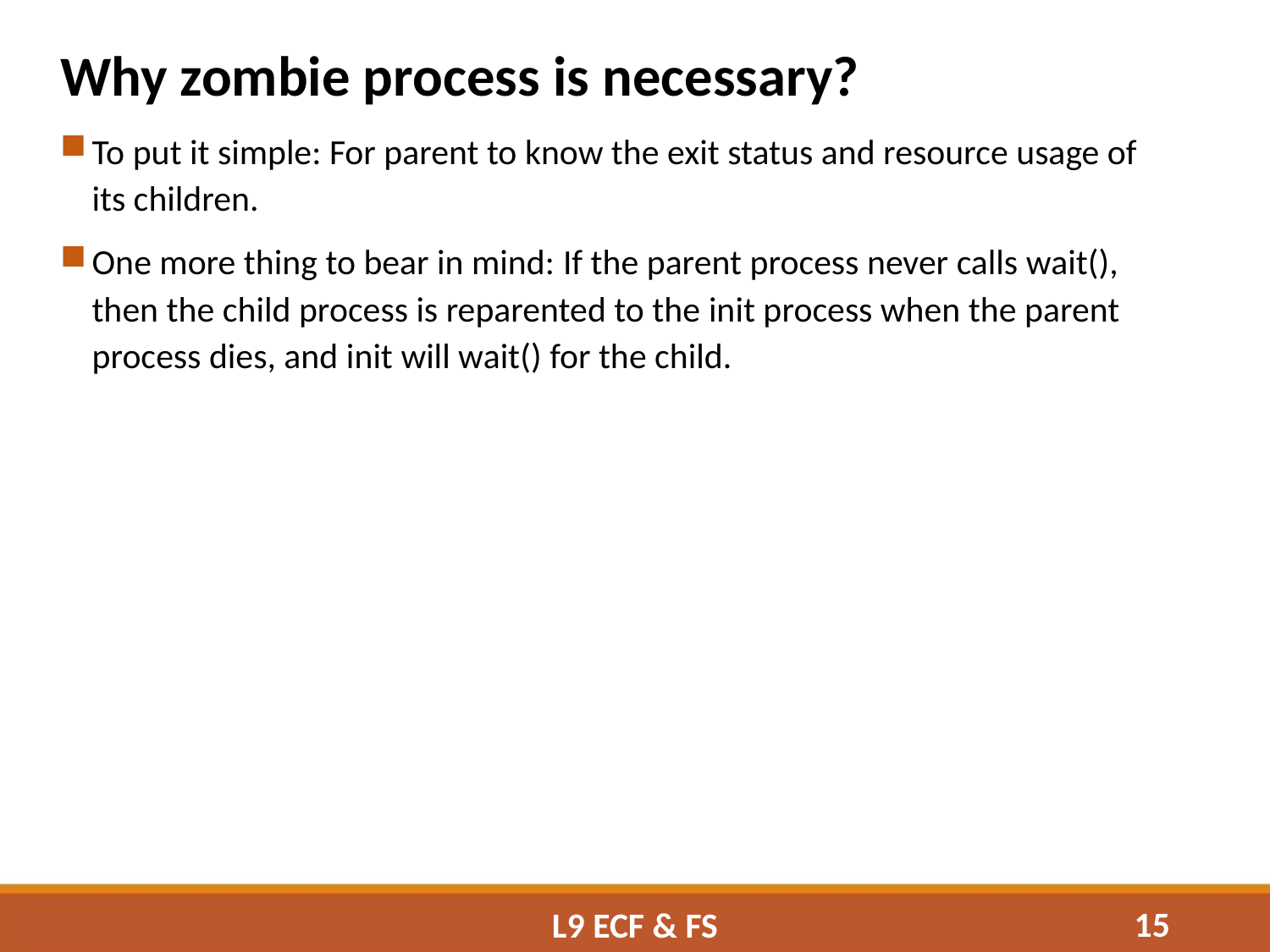

Why zombie process is necessary?
To put it simple: For parent to know the exit status and resource usage of its children.
One more thing to bear in mind: If the parent process never calls wait(), then the child process is reparented to the init process when the parent process dies, and init will wait() for the child.
15
L9 ECF & FS